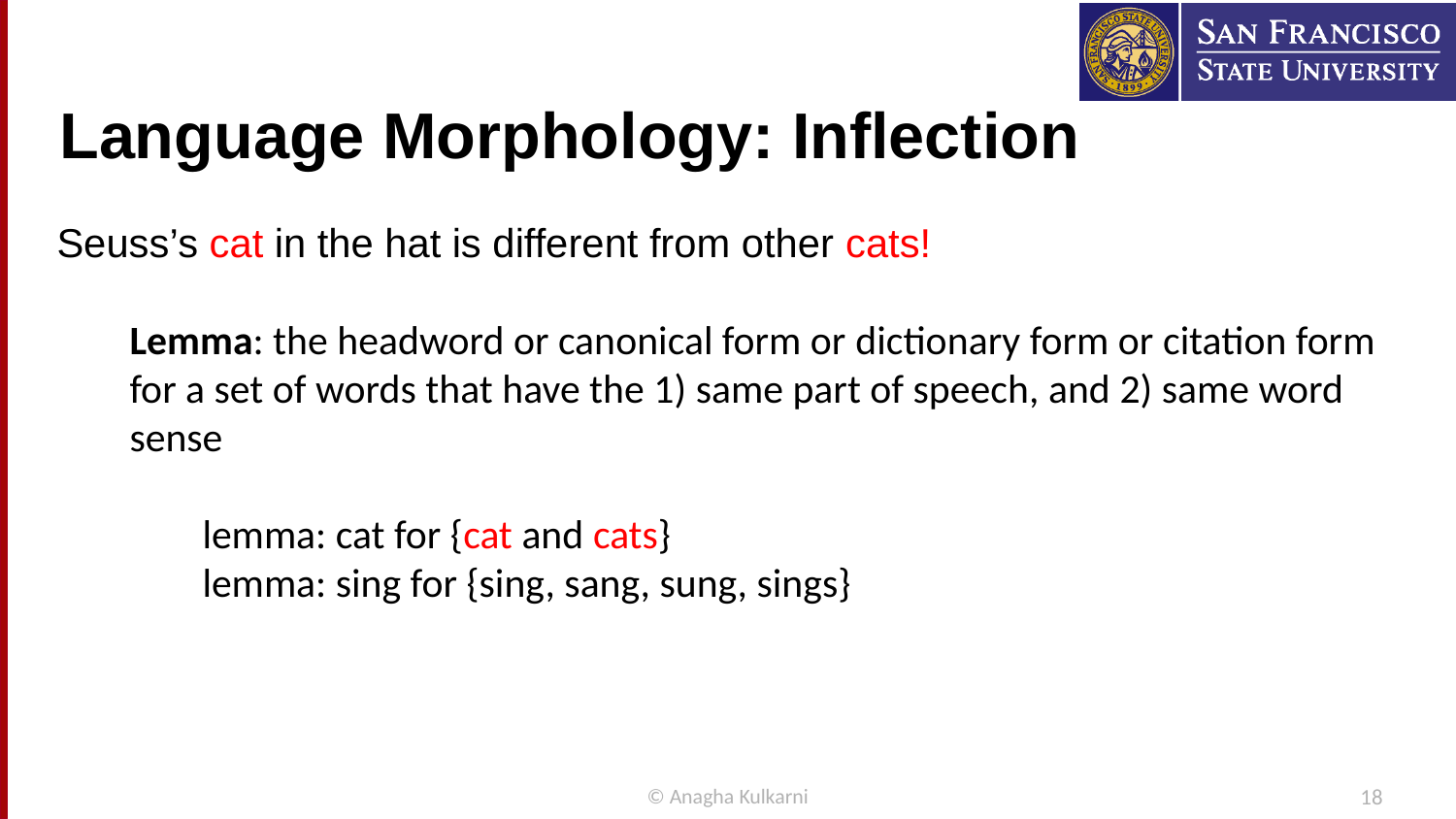

# Language Morphology: Inflection
Seuss’s cat in the hat is different from other cats!

Lemma: the headword or canonical form or dictionary form or citation form for a set of words that have the 1) same part of speech, and 2) same word sense

lemma: cat for {cat and cats}
lemma: sing for {sing, sang, sung, sings}
© Anagha Kulkarni
18